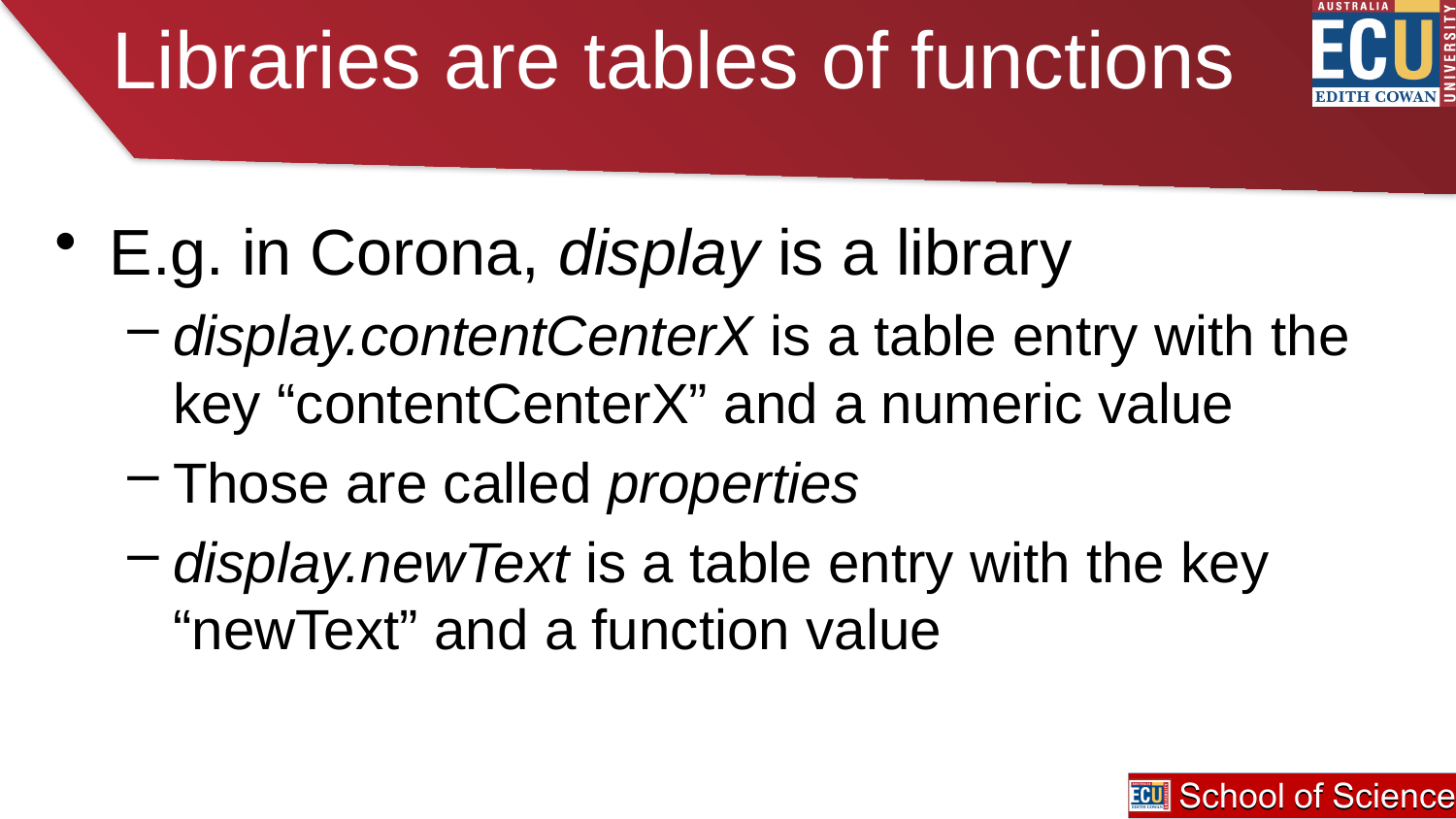

# Libraries are tables of functions
E.g. in Corona, display is a library
display.contentCenterX is a table entry with the key “contentCenterX” and a numeric value
Those are called properties
display.newText is a table entry with the key “newText” and a function value